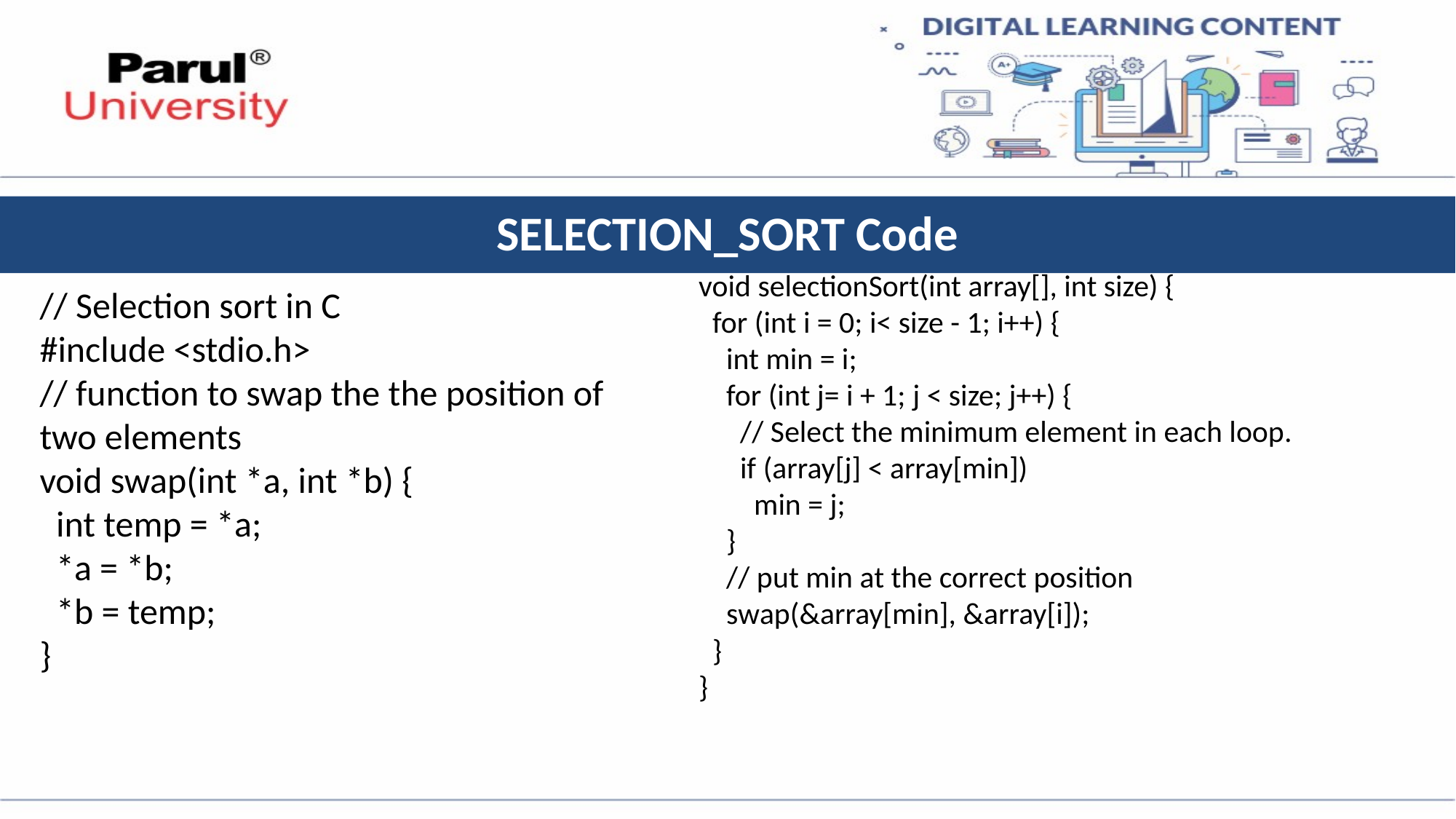

# SELECTION_SORT Code
void selectionSort(int array[], int size) {
  for (int i = 0; i< size - 1; i++) {
    int min = i;
    for (int j= i + 1; j < size; j++) {
      // Select the minimum element in each loop.
      if (array[j] < array[min])
        min = j;
    }
    // put min at the correct position
    swap(&array[min], &array[i]);
  }
}
// Selection sort in C
#include <stdio.h>
// function to swap the the position of two elements
void swap(int *a, int *b) {
  int temp = *a;
  *a = *b;
  *b = temp;
}